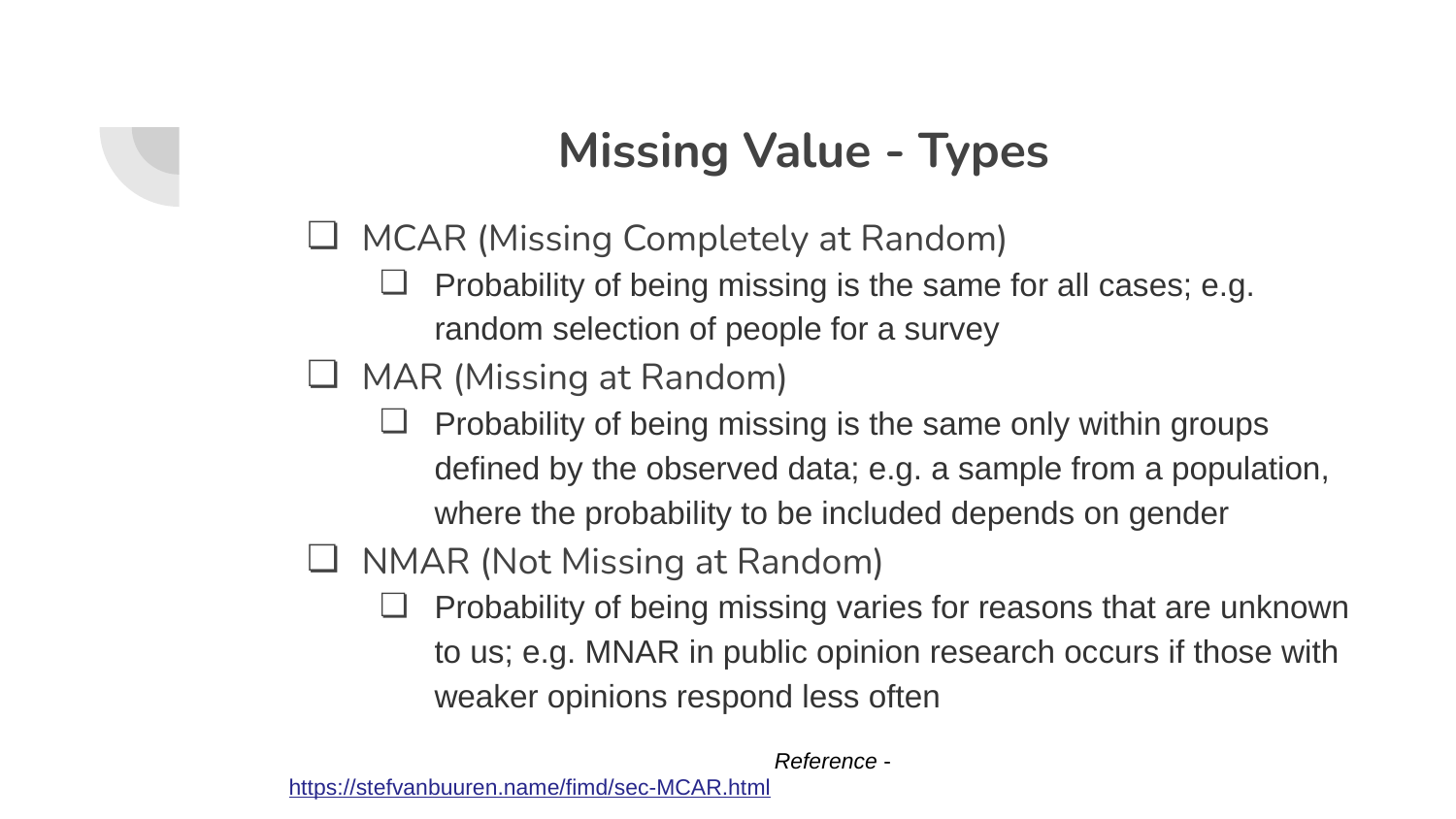

# Missing Value - Types
MCAR (Missing Completely at Random)
Probability of being missing is the same for all cases; e.g. random selection of people for a survey
MAR (Missing at Random)
Probability of being missing is the same only within groups defined by the observed data; e.g. a sample from a population, where the probability to be included depends on gender
NMAR (Not Missing at Random)
Probability of being missing varies for reasons that are unknown to us; e.g. MNAR in public opinion research occurs if those with weaker opinions respond less often
                                                                             Reference - https://stefvanbuuren.name/fimd/sec-MCAR.html